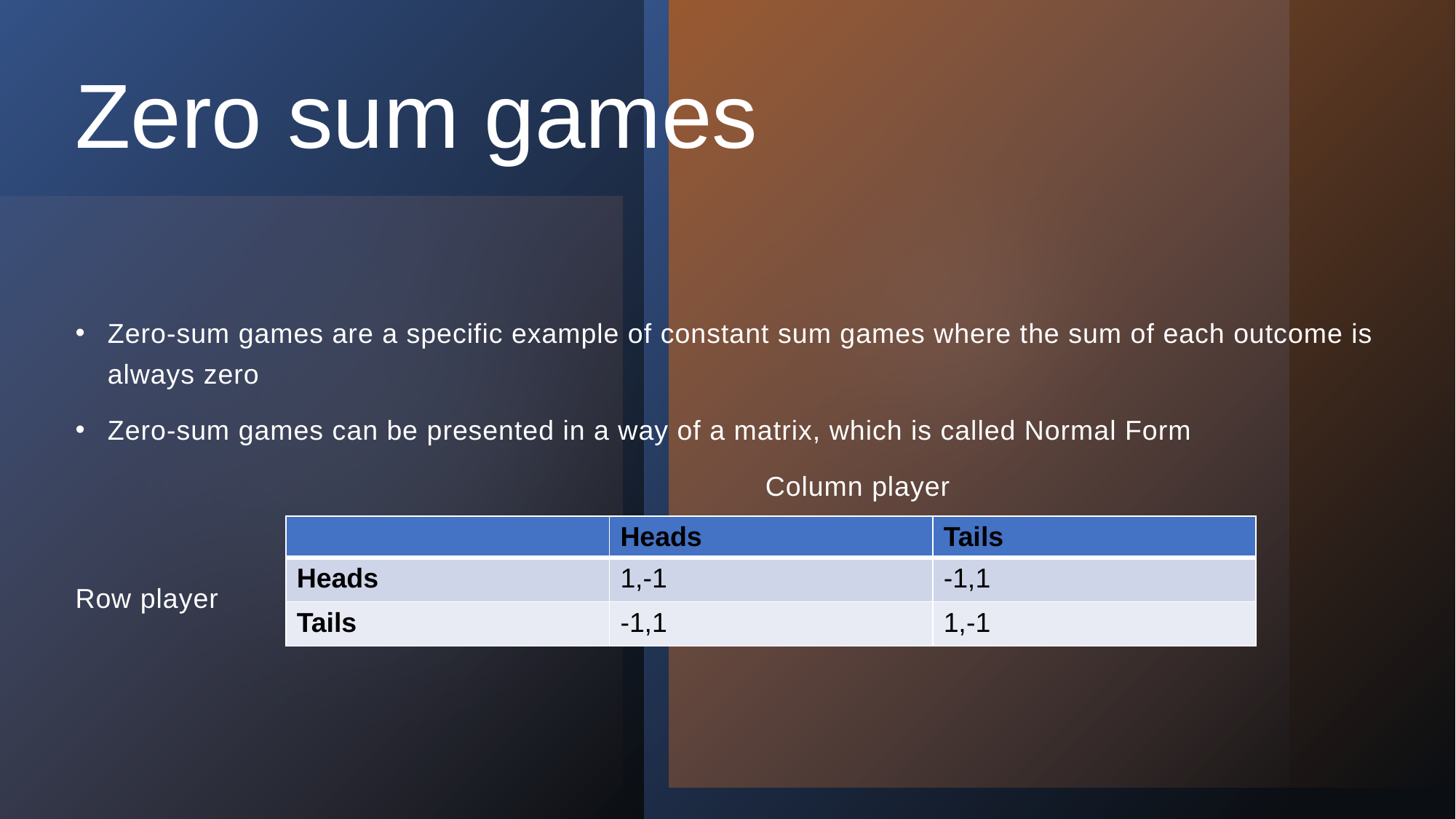

# Zero sum games
Zero-sum games are a specific example of constant sum games where the sum of each outcome is always zero
Zero-sum games can be presented in a way of a matrix, which is called Normal Form
                                                                                  Column player

Row player
|  | Heads | Tails |
| --- | --- | --- |
| Heads | 1,-1 | -1,1 |
| Tails | -1,1 | 1,-1 |